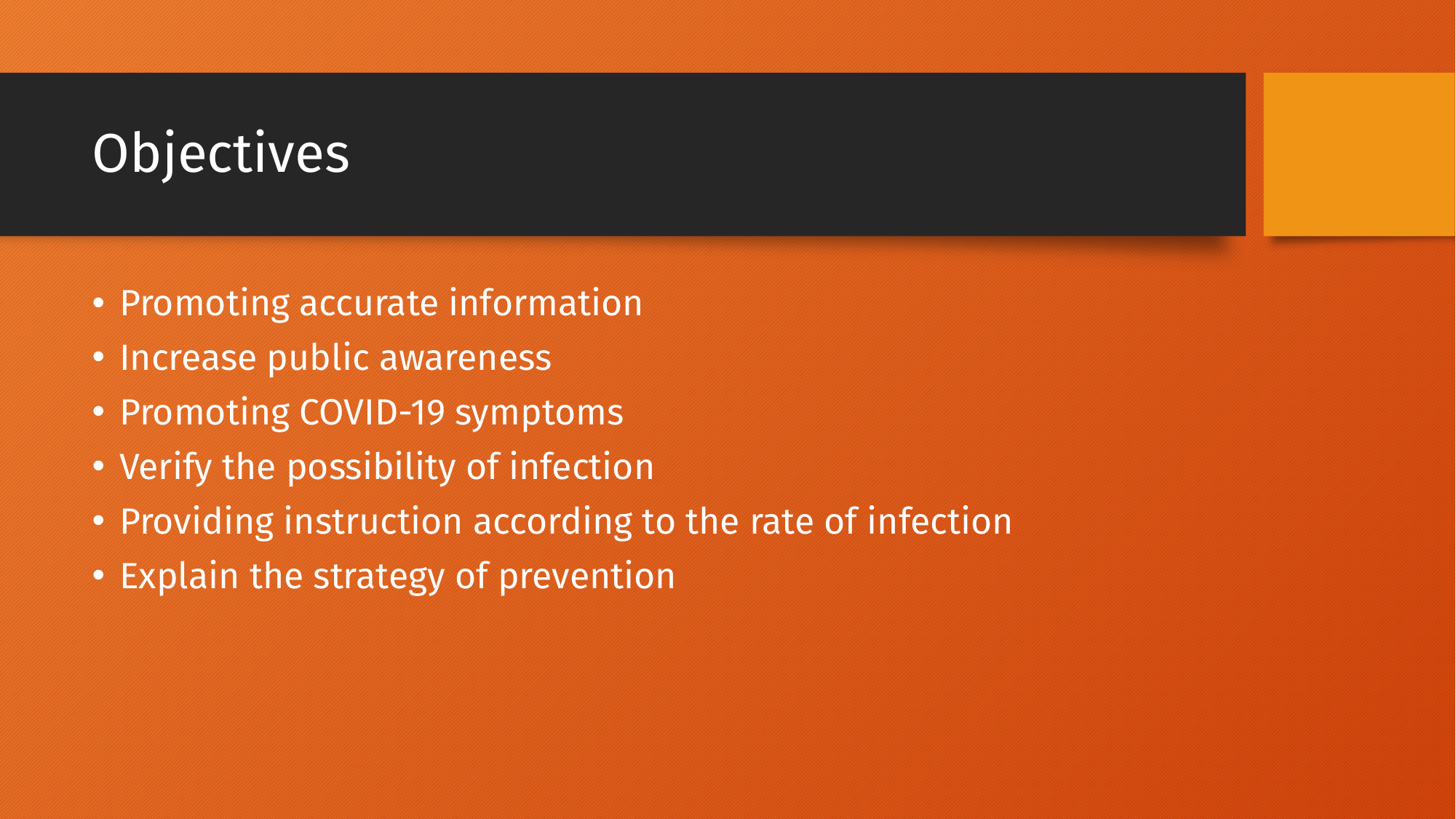

# Objectives
Promoting accurate information
Increase public awareness
Promoting COVID-19 symptoms
Verify the possibility of infection
Providing instruction according to the rate of infection
Explain the strategy of prevention